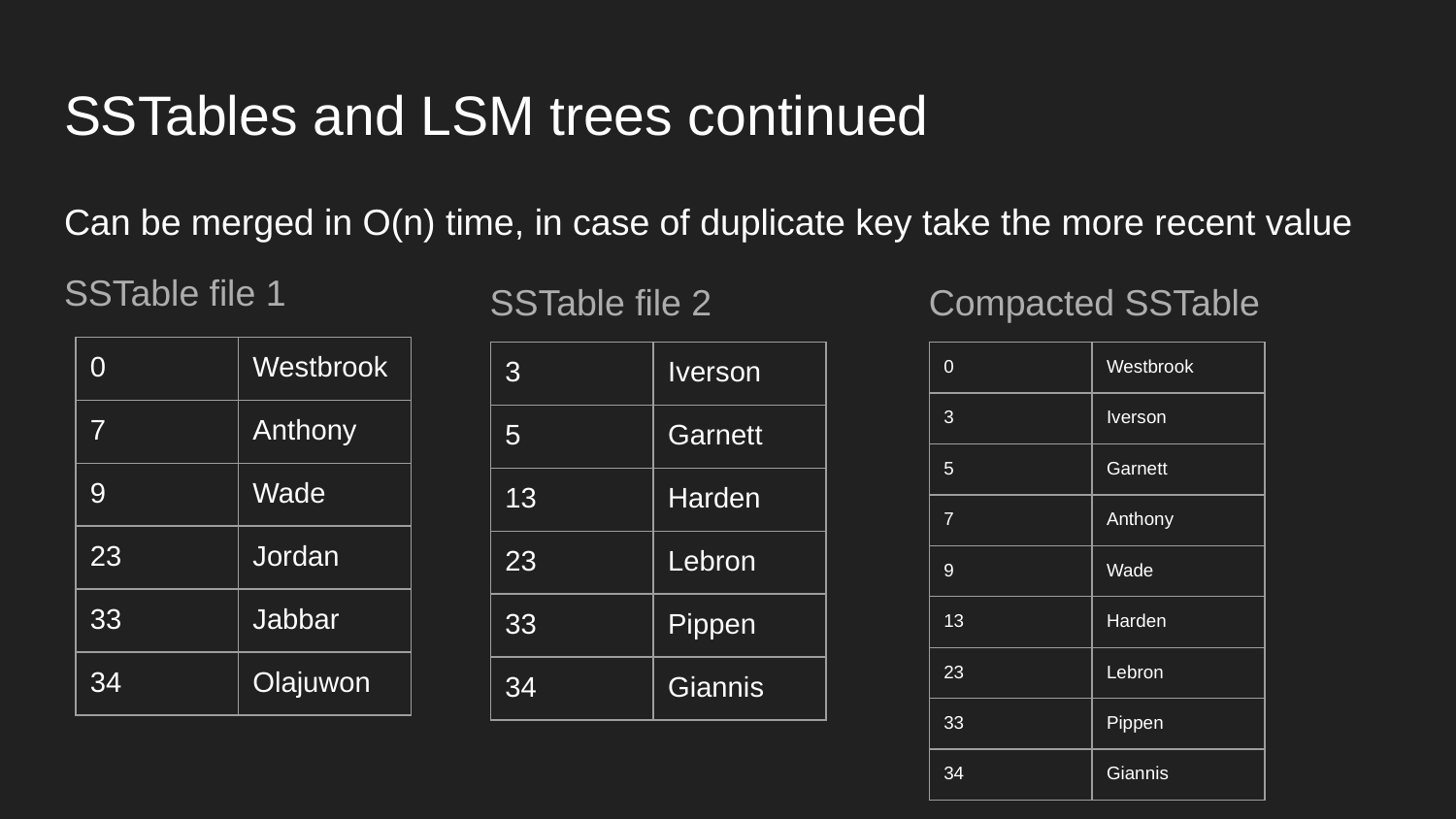

# SSTables and LSM trees continued
Can be merged in O(n) time, in case of duplicate key take the more recent value
SSTable file 1
SSTable file 2
Compacted SSTable
| 0 | Westbrook |
| --- | --- |
| 7 | Anthony |
| 9 | Wade |
| 23 | Jordan |
| 33 | Jabbar |
| 34 | Olajuwon |

| 3 | Iverson |
| --- | --- |
| 5 | Garnett |
| 13 | Harden |
| 23 | Lebron |
| 33 | Pippen |
| 34 | Giannis |
| 0 | Westbrook |
| --- | --- |
| 3 | Iverson |
| 5 | Garnett |
| 7 | Anthony |
| 9 | Wade |
| 13 | Harden |
| 23 | Lebron |
| 33 | Pippen |
| 34 | Giannis |